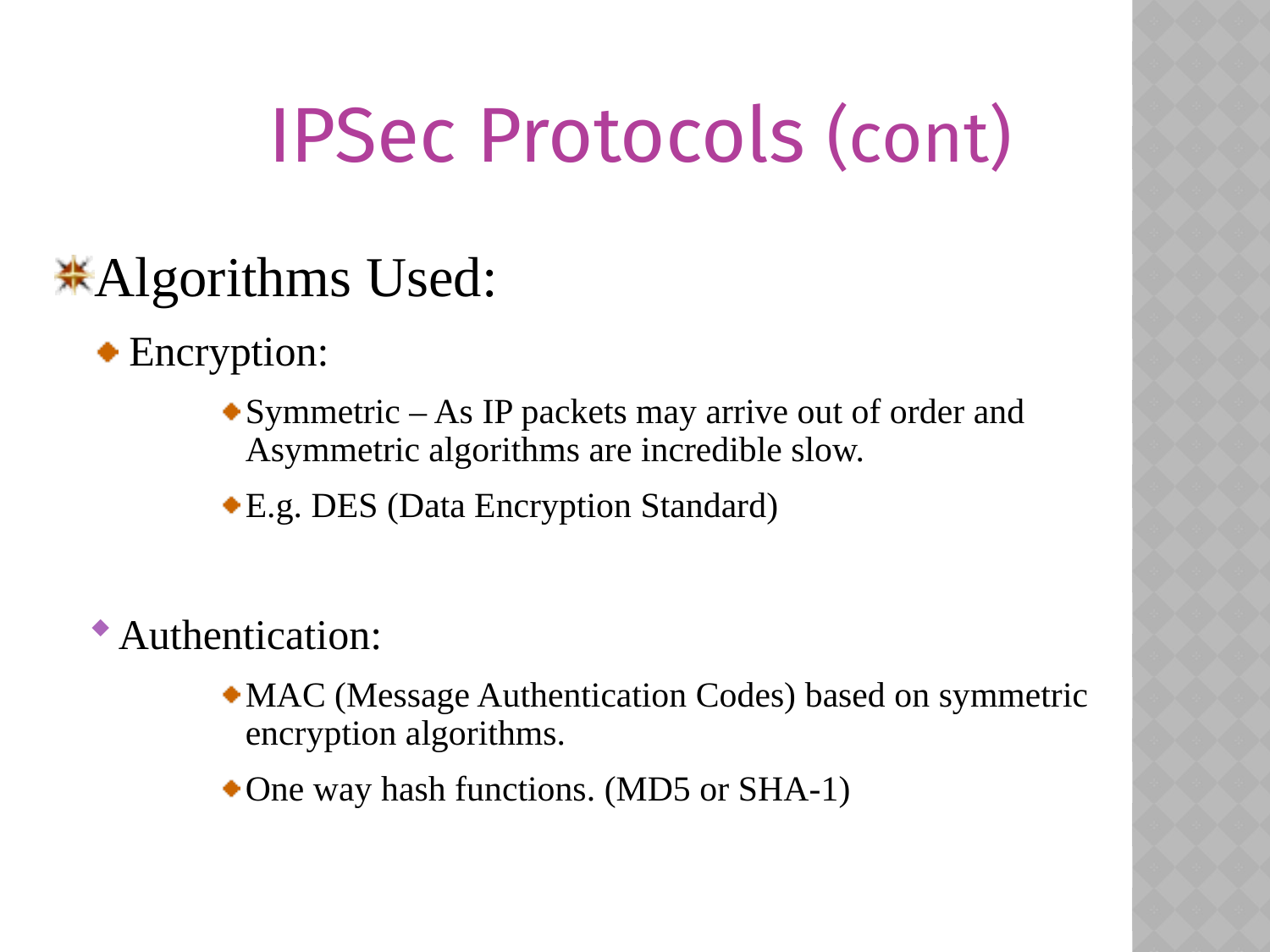

IPSec Protocols (cont)
Algorithms Used:
 Encryption:
Symmetric – As IP packets may arrive out of order and  Asymmetric algorithms are incredible slow.
E.g. DES (Data Encryption Standard)

Authentication:
MAC (Message Authentication Codes) based on symmetric encryption algorithms.
One way hash functions. (MD5 or SHA-1)